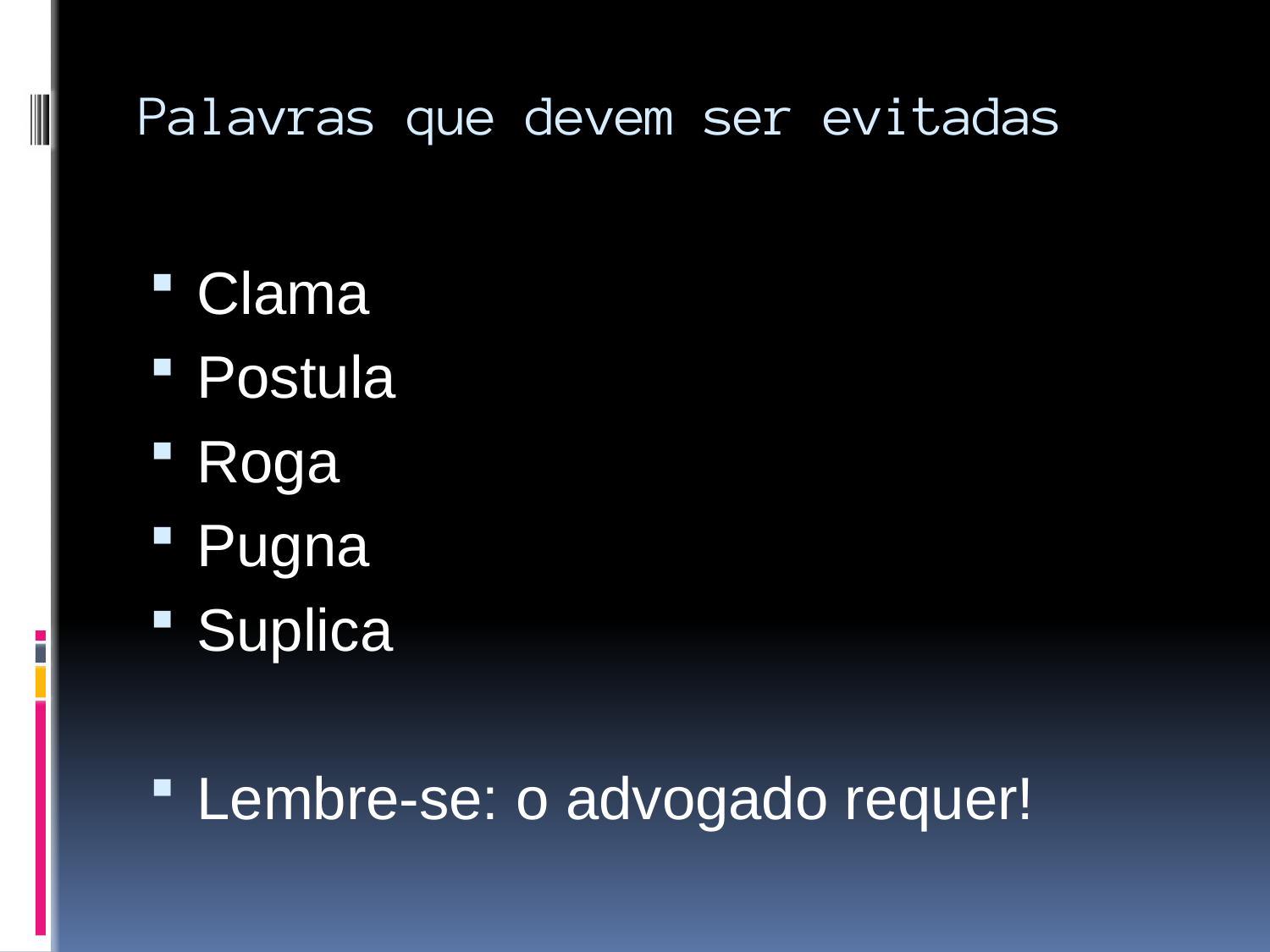

# Palavras que devem ser evitadas
Clama
Postula
Roga
Pugna
Suplica

Lembre-se: o advogado requer!